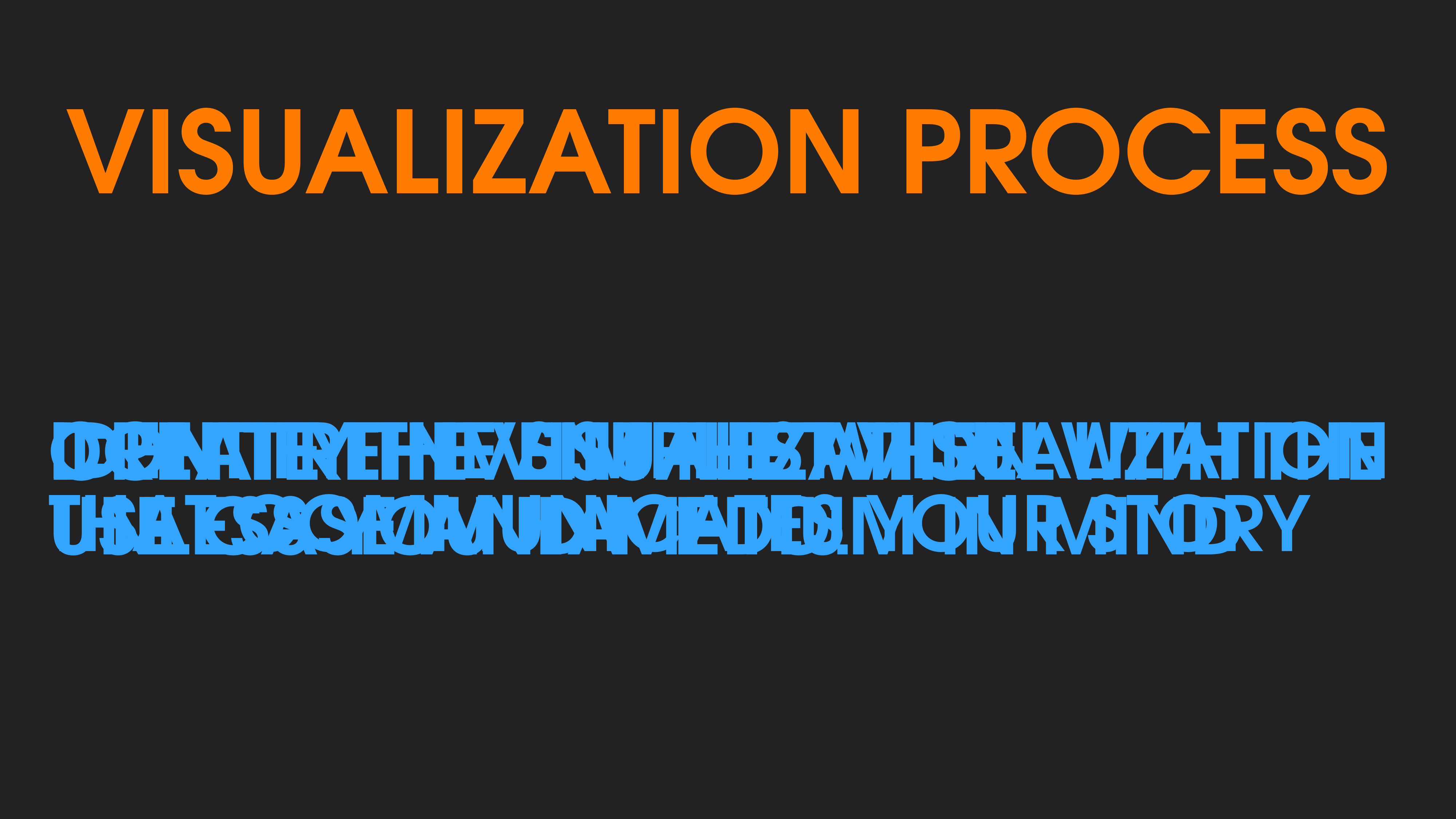

visualization Process
Identify the simplest visualization that communicates your story
Don't reinvent the wheel ... unless you have to.
Create the visualization with the use case and medium in mind